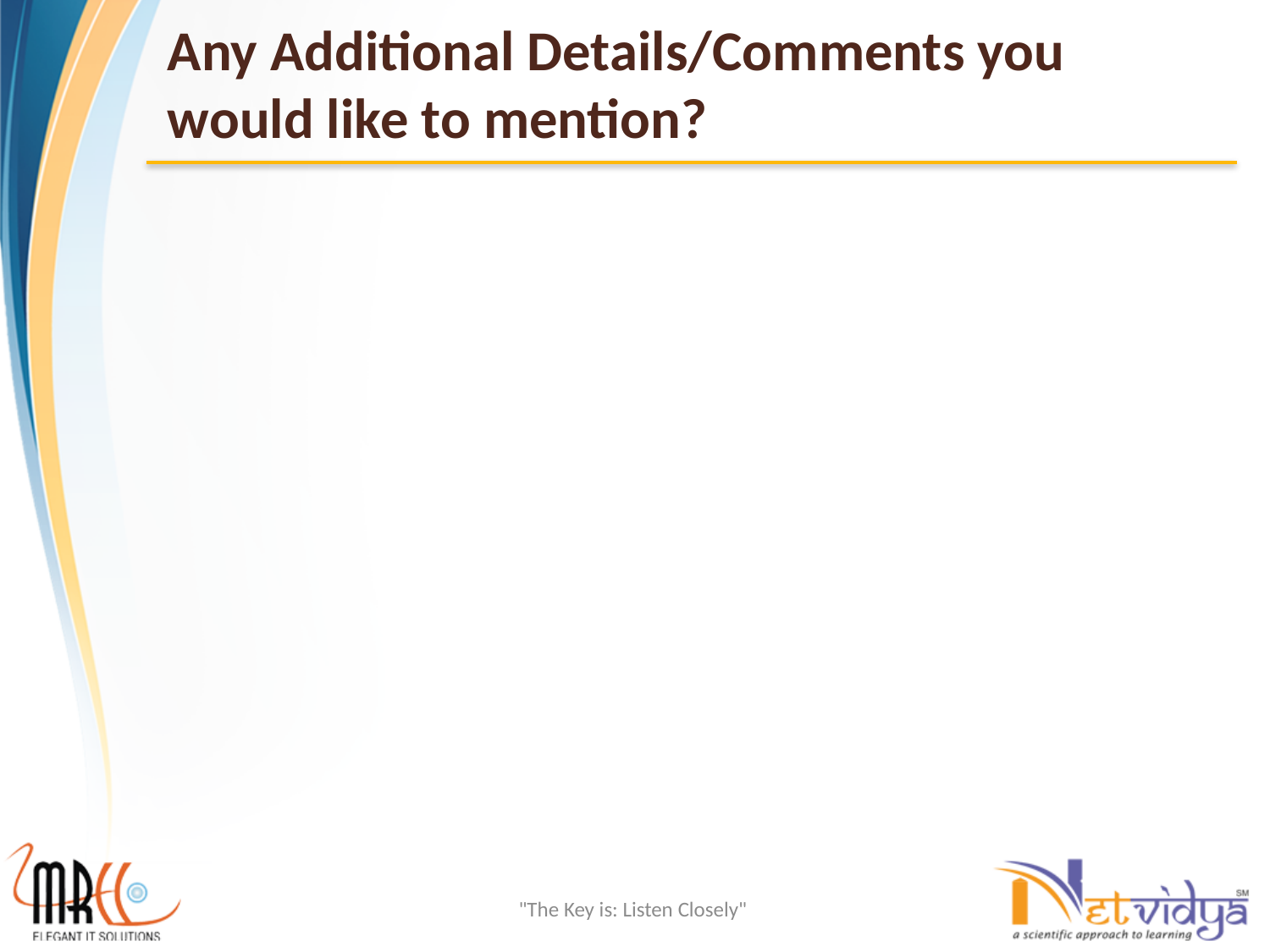

# Any Additional Details/Comments you would like to mention?
"The Key is: Listen Closely"